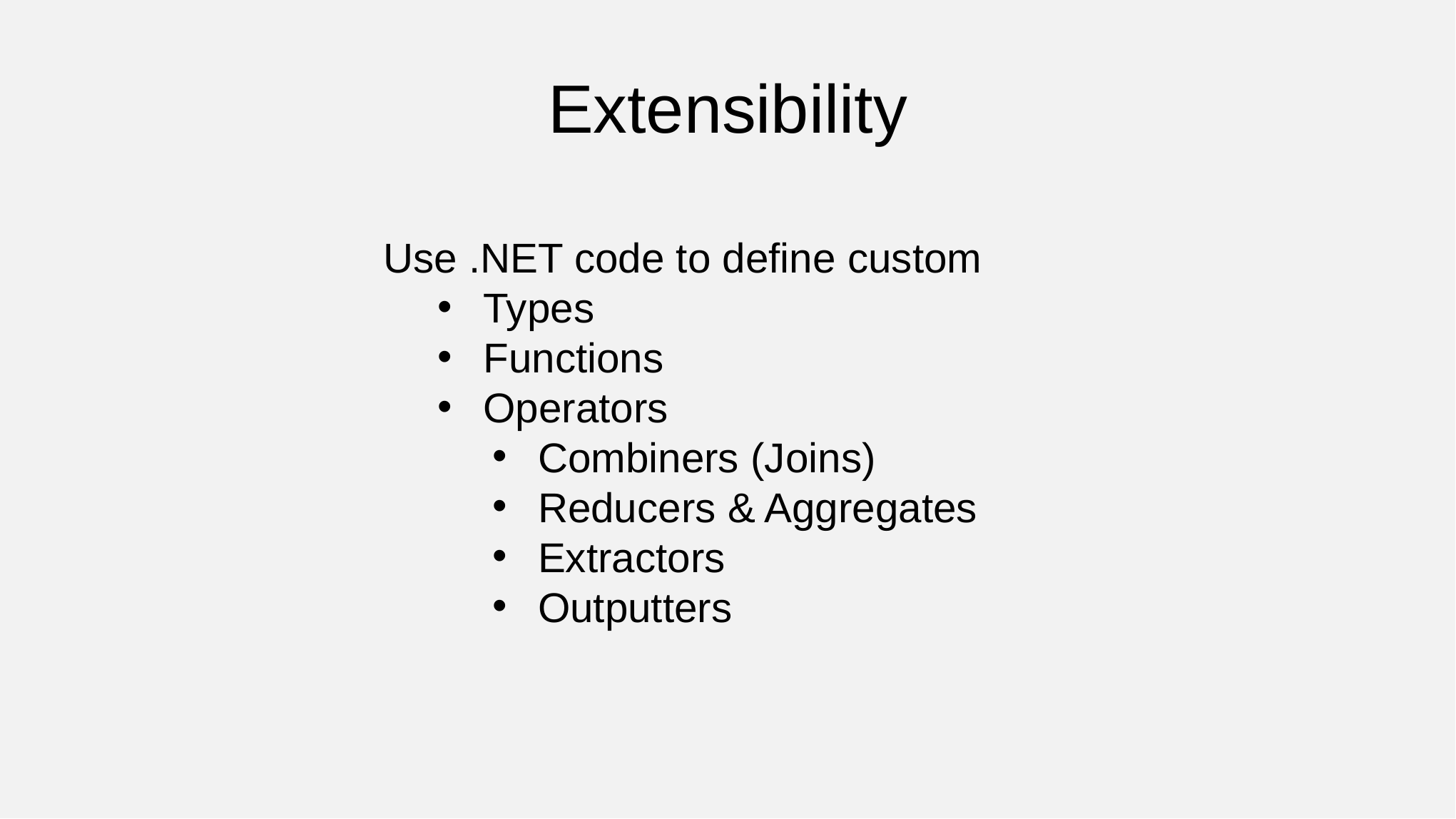

# Extensibility
Use .NET code to define custom
Types
Functions
Operators
Combiners (Joins)
Reducers & Aggregates
Extractors
Outputters